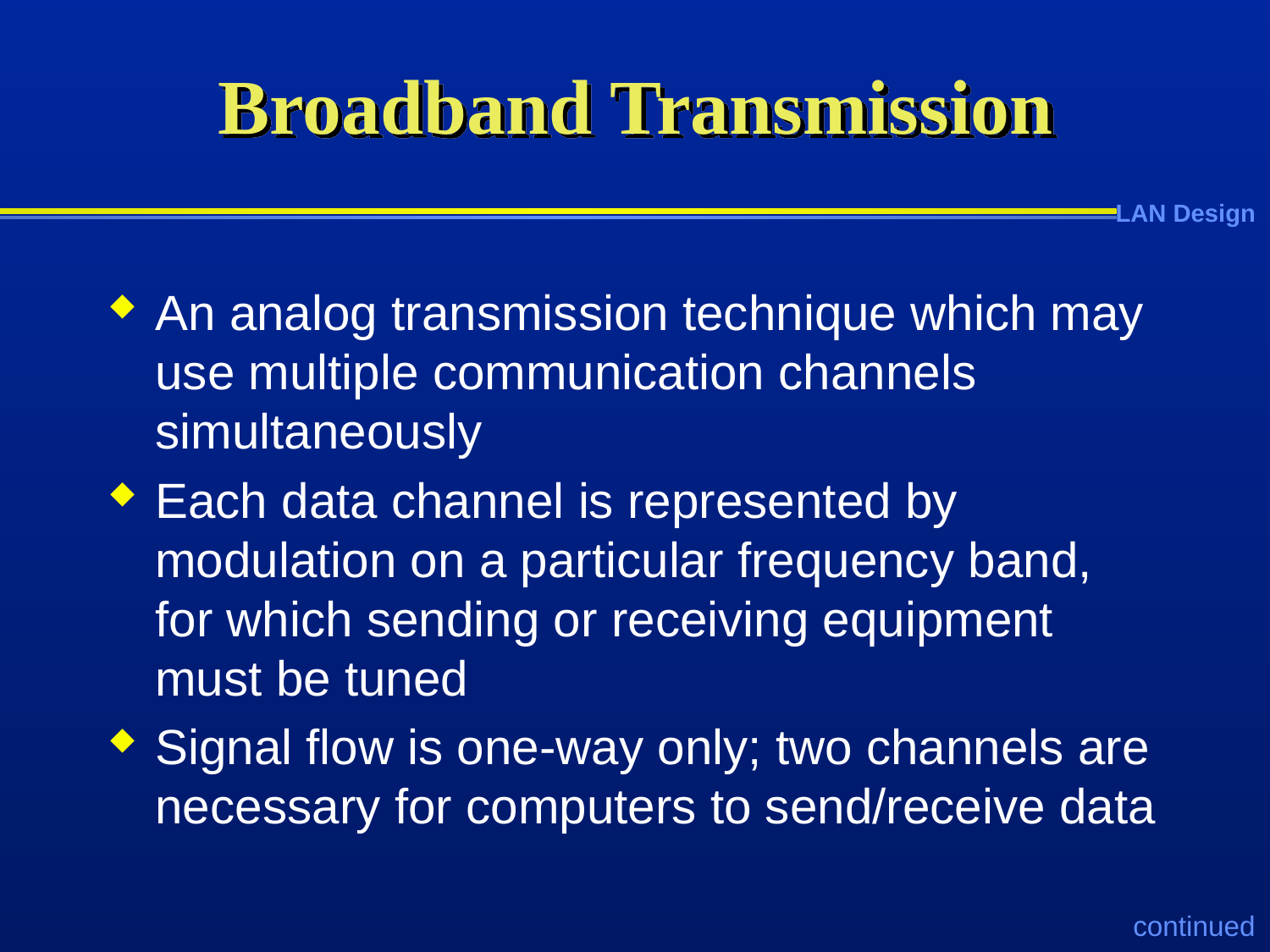

# Broadband Transmission
An analog transmission technique which may use multiple communication channels simultaneously
Each data channel is represented by modulation on a particular frequency band, for which sending or receiving equipment must be tuned
Signal flow is one-way only; two channels are necessary for computers to send/receive data
continued